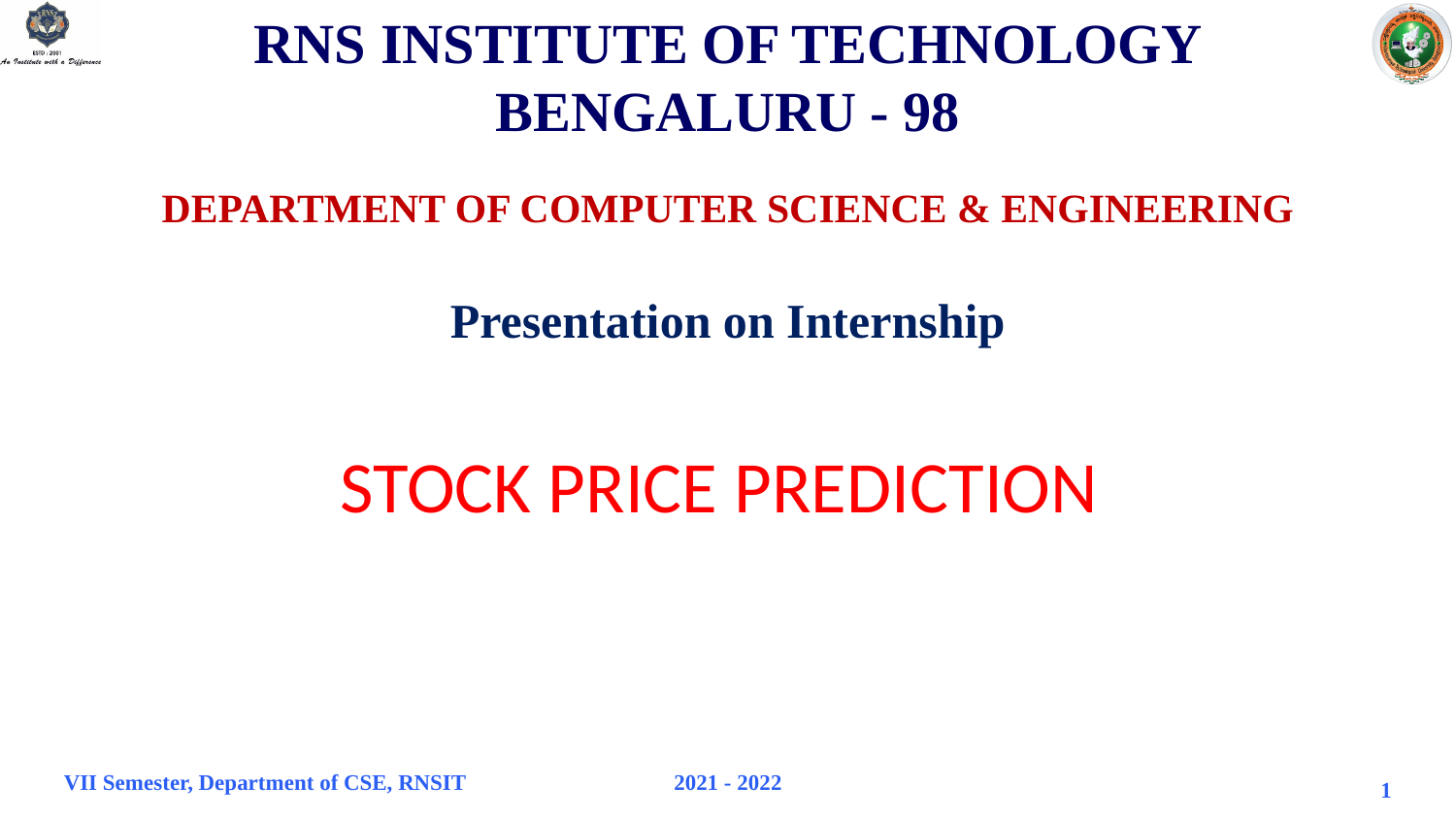

RNS INSTITUTE OF TECHNOLOGY
BENGALURU - 98
DEPARTMENT OF COMPUTER SCIENCE & ENGINEERING
Presentation on Internship
# STOCK PRICE PREDICTION
1
2021 - 2022
VII Semester, Department of CSE, RNSIT